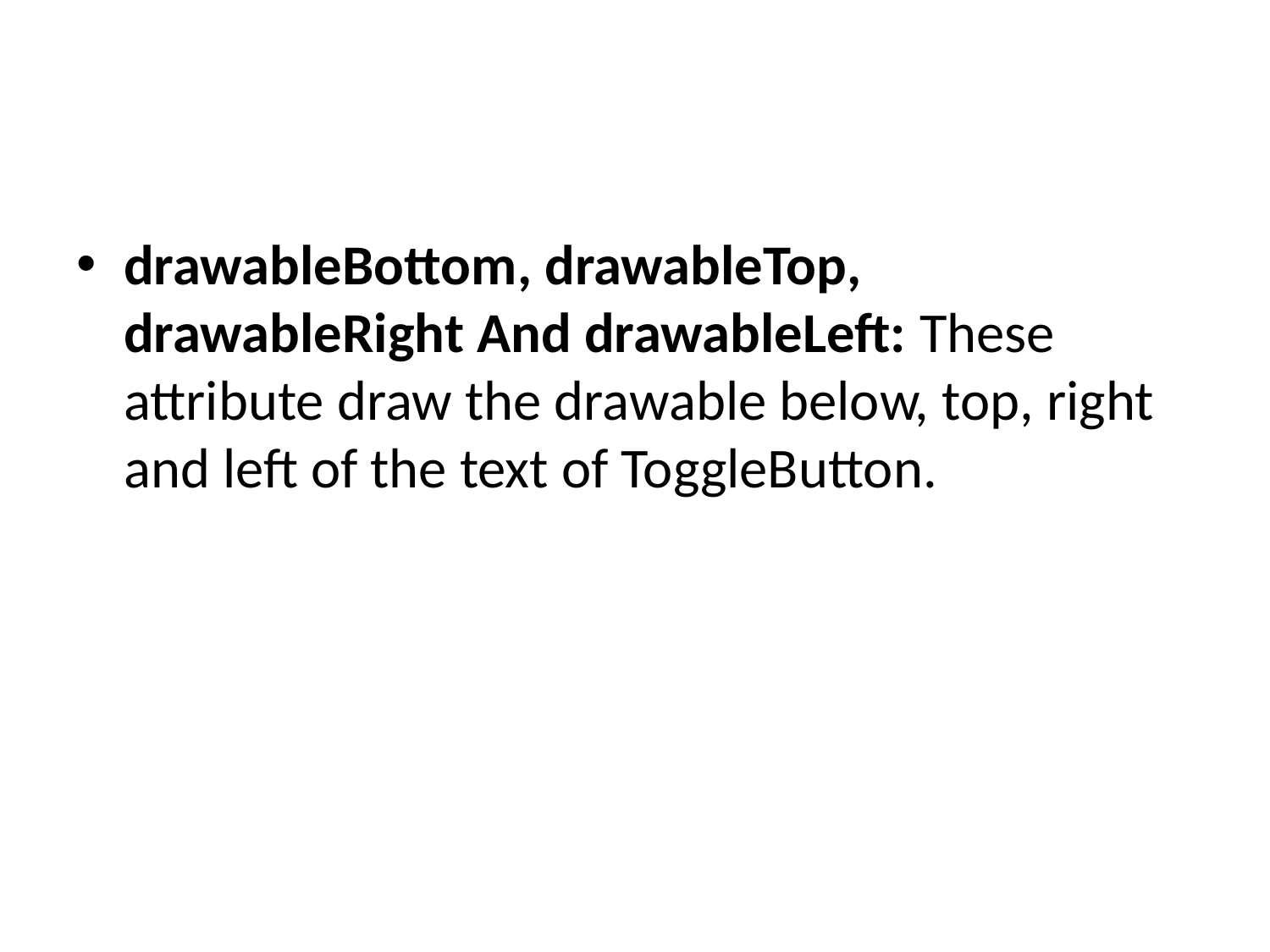

#
drawableBottom, drawableTop, drawableRight And drawableLeft: These attribute draw the drawable below, top, right and left of the text of ToggleButton.